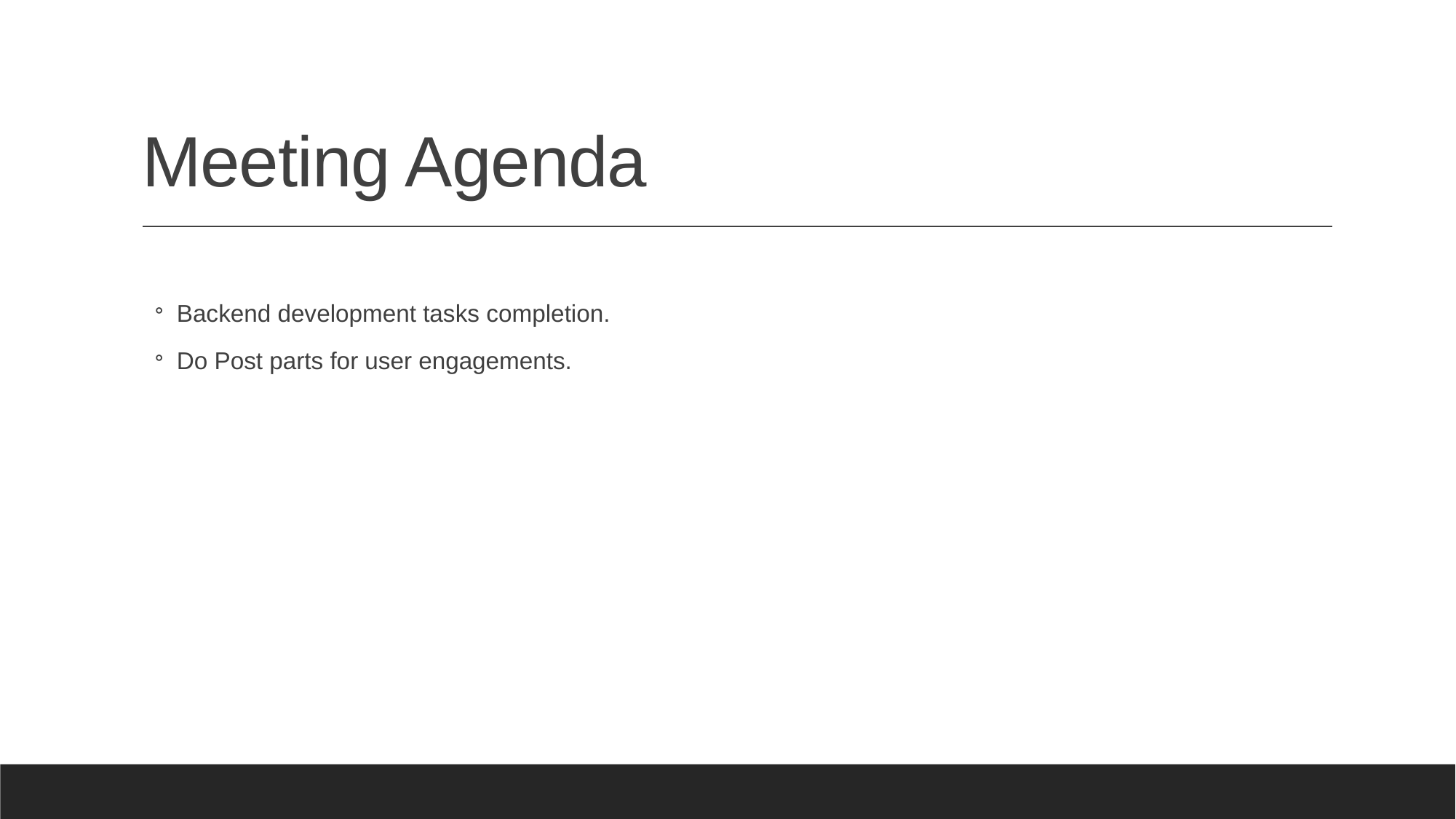

# Meeting Agenda

Backend development tasks completion.
Do Post parts for user engagements.